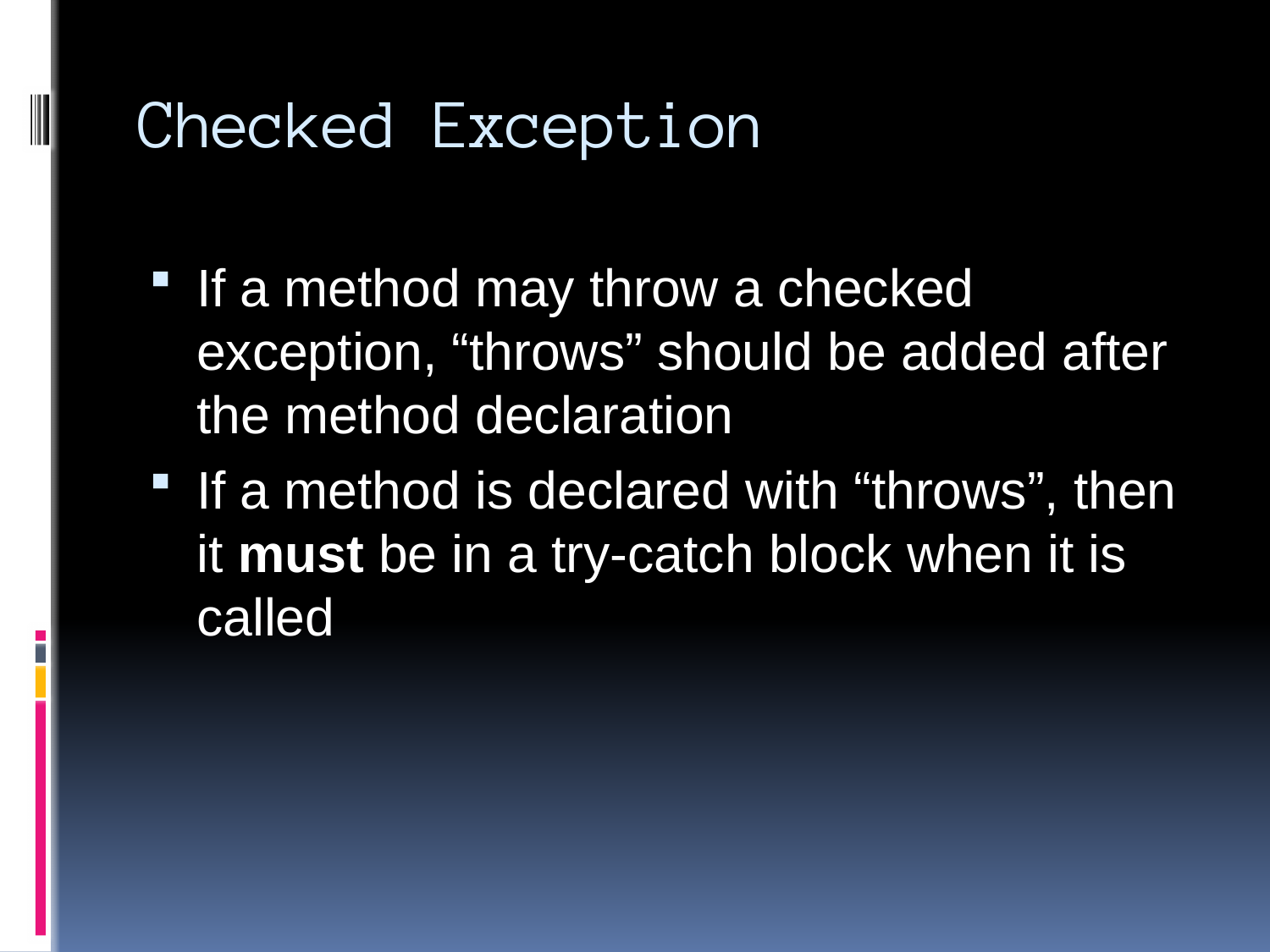

# Checked Exception
If a method may throw a checked exception, “throws” should be added after the method declaration
If a method is declared with “throws”, then it must be in a try-catch block when it is called